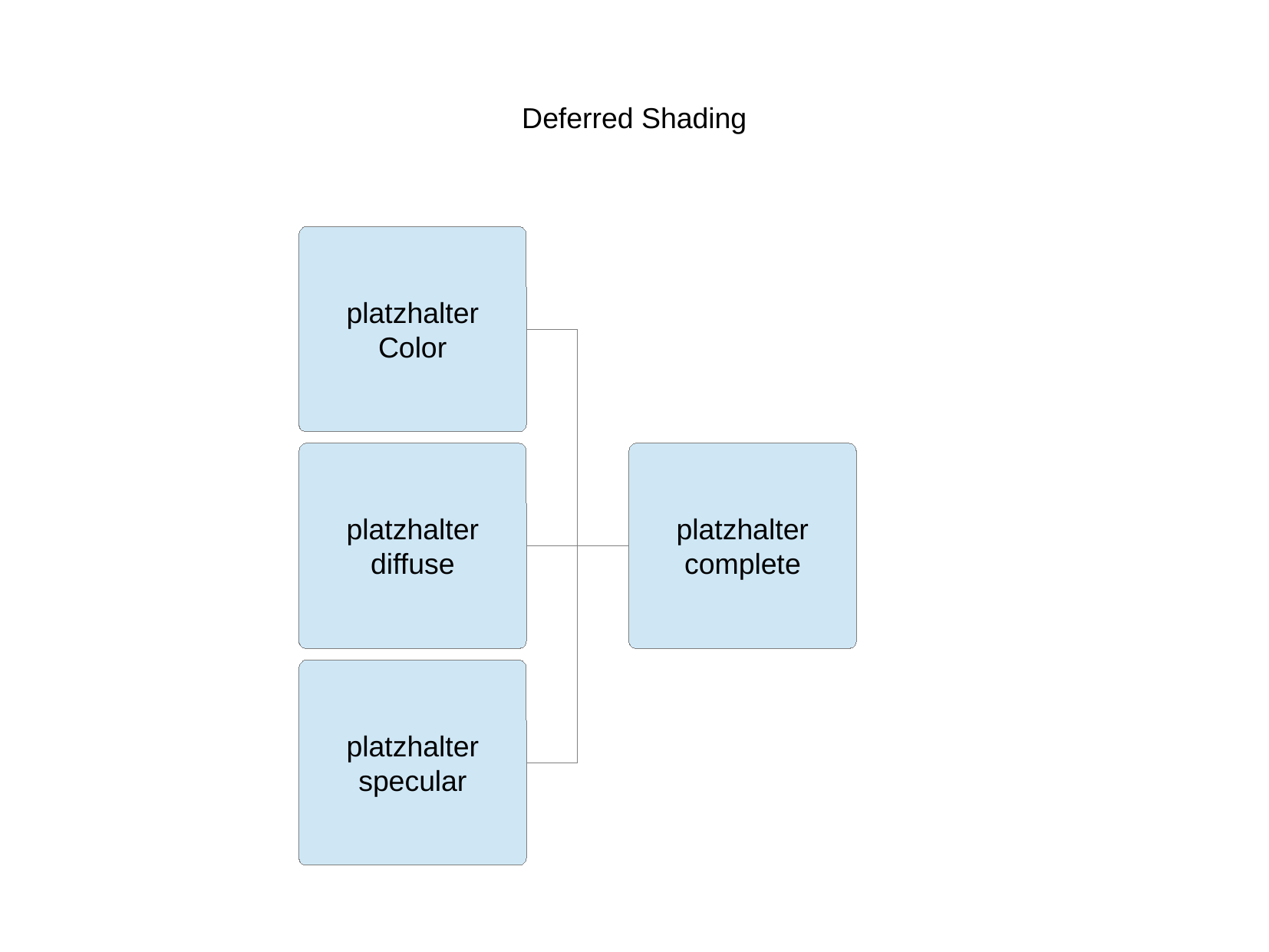

Deferred Shading
platzhalter
Color
platzhalter
diffuse
platzhalter
complete
platzhalter
specular